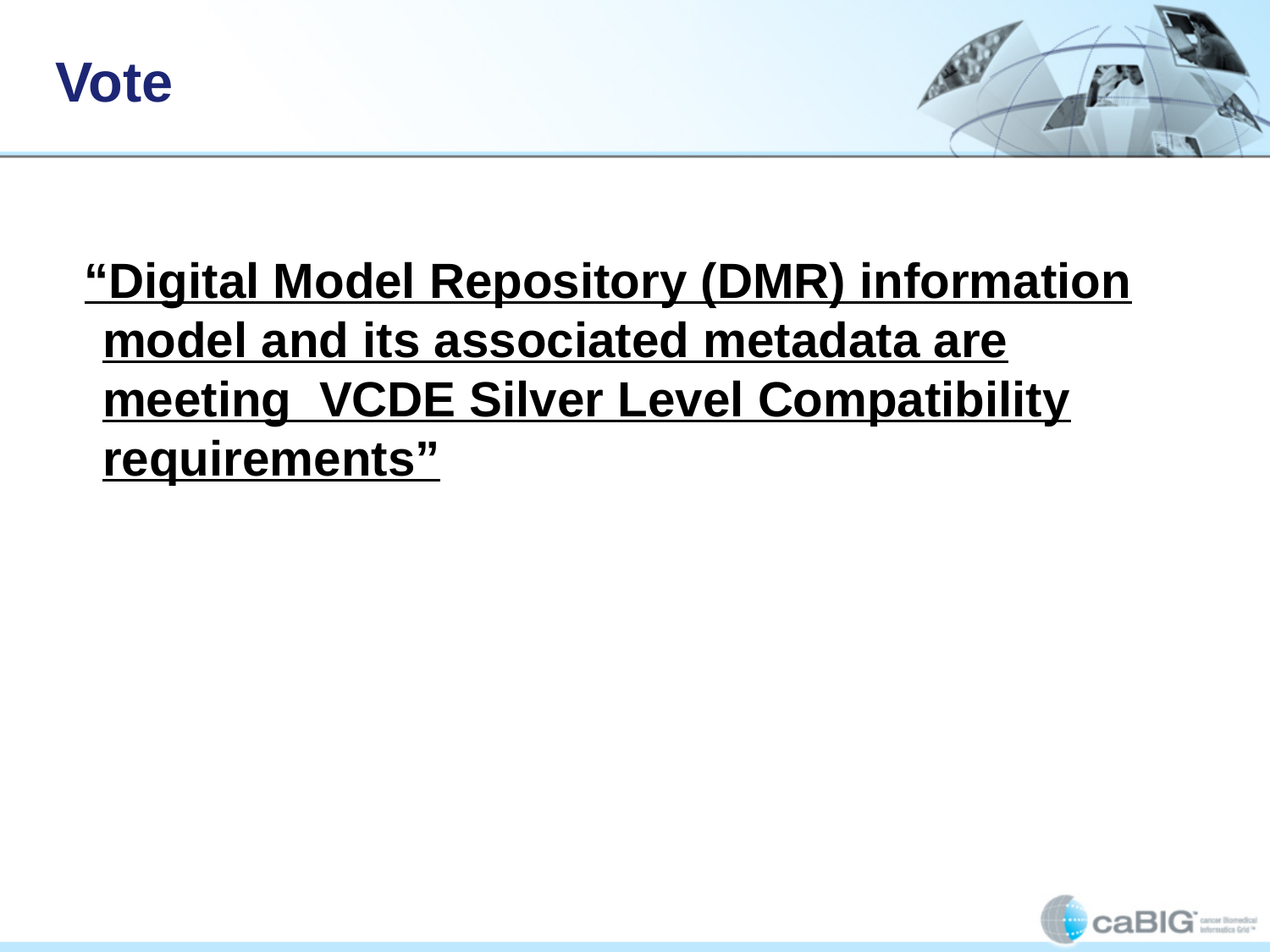

# Vote

   “Digital Model Repository (DMR) information model and its associated metadata are meeting  VCDE Silver Level Compatibility requirements”